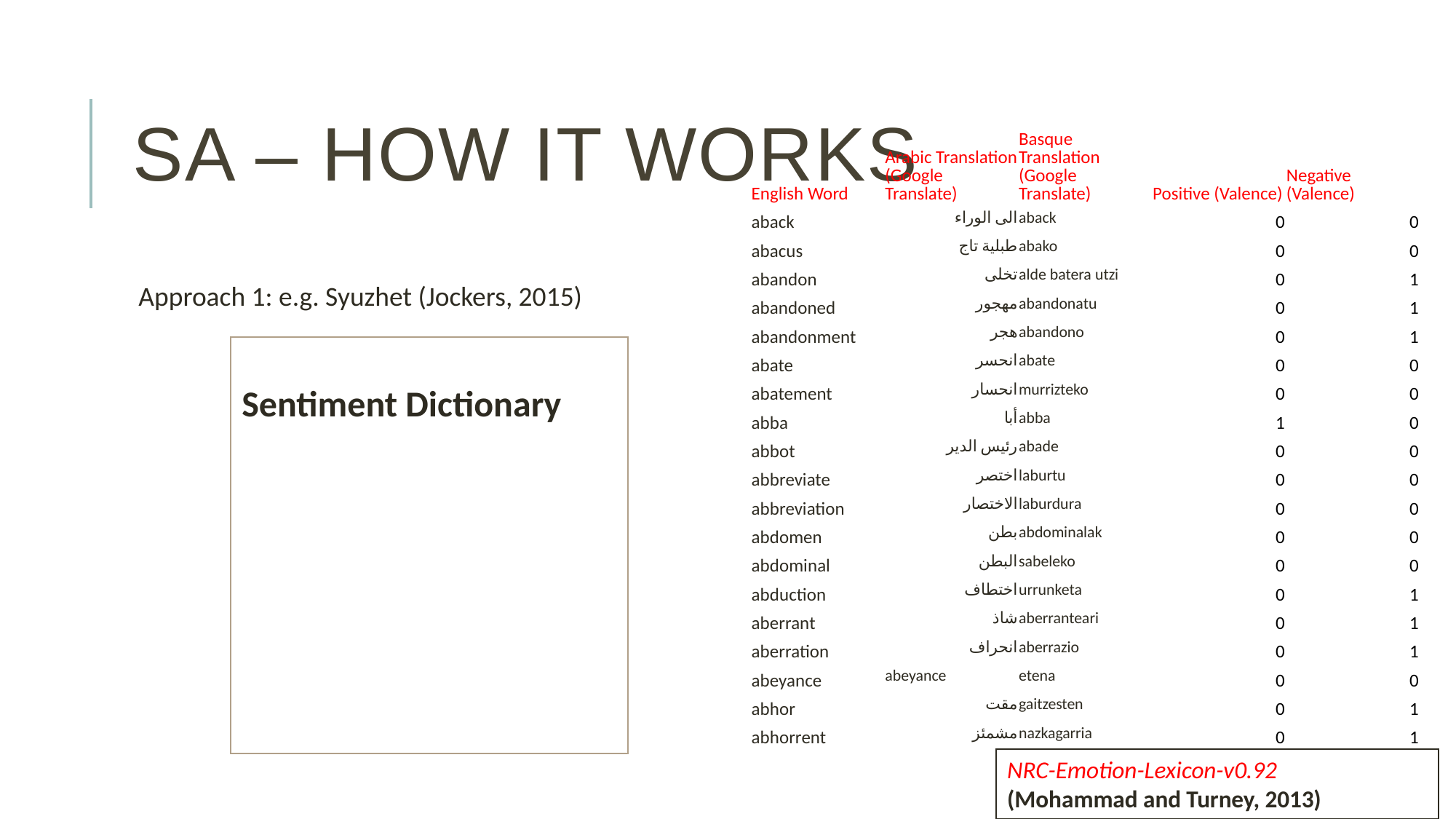

# SA – How it works
| English Word | Arabic Translation (Google Translate) | Basque Translation (Google Translate) | Positive (Valence) | Negative (Valence) |
| --- | --- | --- | --- | --- |
| aback | الى الوراء | aback | 0 | 0 |
| abacus | طبلية تاج | abako | 0 | 0 |
| abandon | تخلى | alde batera utzi | 0 | 1 |
| abandoned | مهجور | abandonatu | 0 | 1 |
| abandonment | هجر | abandono | 0 | 1 |
| abate | انحسر | abate | 0 | 0 |
| abatement | انحسار | murrizteko | 0 | 0 |
| abba | أبا | abba | 1 | 0 |
| abbot | رئيس الدير | abade | 0 | 0 |
| abbreviate | اختصر | laburtu | 0 | 0 |
| abbreviation | الاختصار | laburdura | 0 | 0 |
| abdomen | بطن | abdominalak | 0 | 0 |
| abdominal | البطن | sabeleko | 0 | 0 |
| abduction | اختطاف | urrunketa | 0 | 1 |
| aberrant | شاذ | aberranteari | 0 | 1 |
| aberration | انحراف | aberrazio | 0 | 1 |
| abeyance | abeyance | etena | 0 | 0 |
| abhor | مقت | gaitzesten | 0 | 1 |
| abhorrent | مشمئز | nazkagarria | 0 | 1 |
Approach 1: e.g. Syuzhet (Jockers, 2015)

Sentiment Dictionary

NRC-Emotion-Lexicon-v0.92
(Mohammad and Turney, 2013)